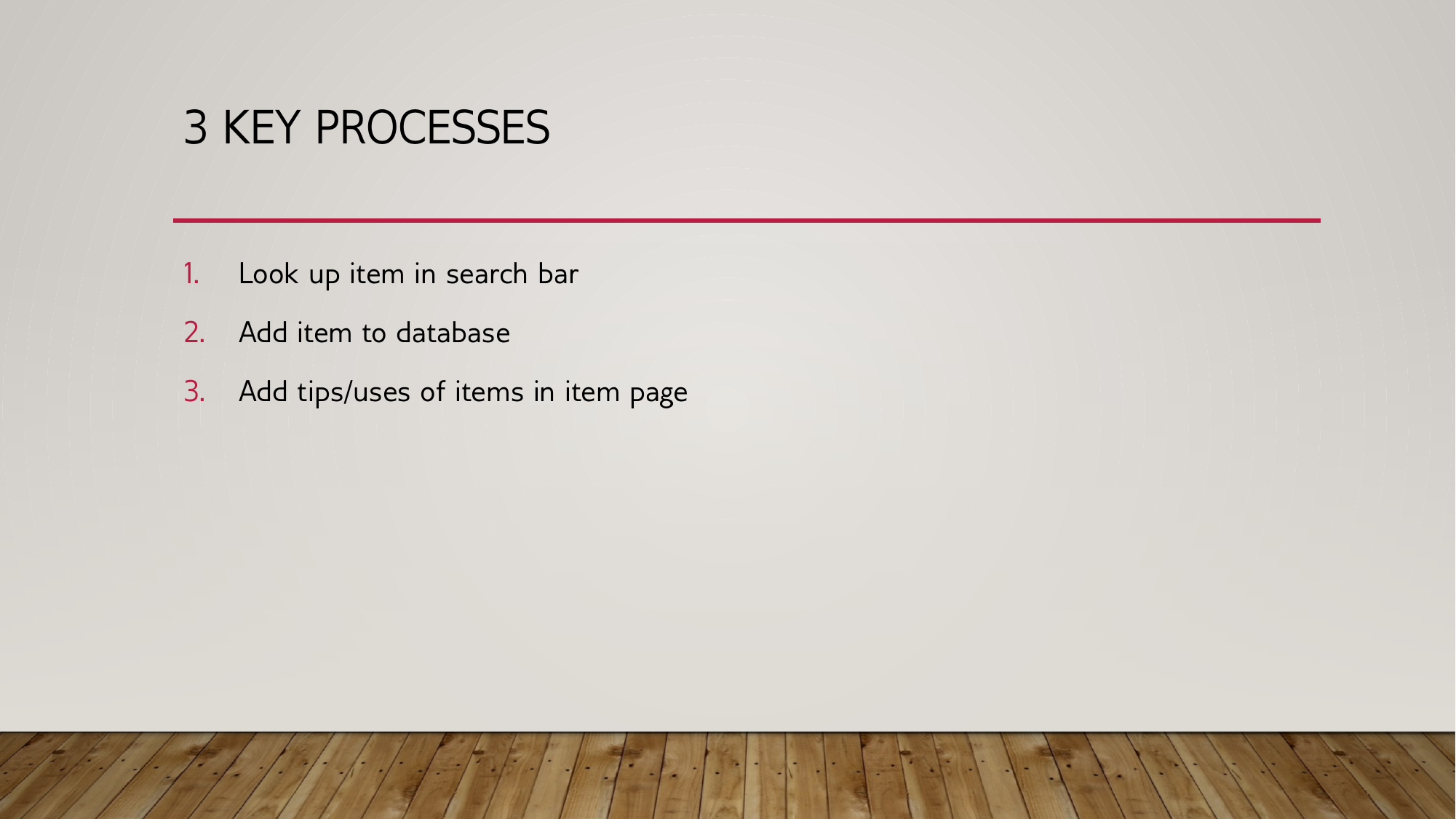

# 3 key processes
Look up item in search bar
Add item to database
Add tips/uses of items in item page